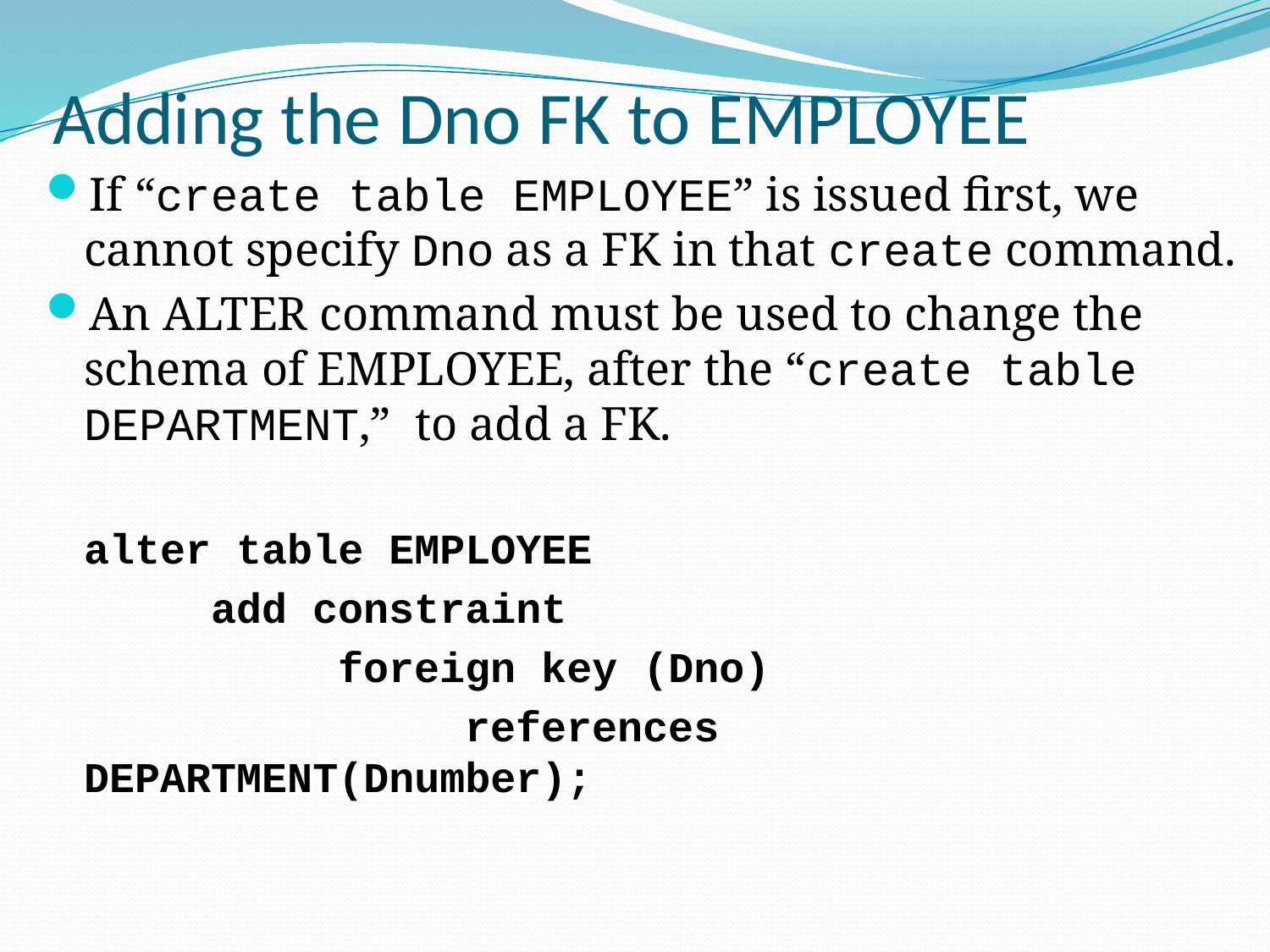

# Adding the Dno FK to EMPLOYEE
If “create table EMPLOYEE” is issued first, we cannot specify Dno as a FK in that create command.
An ALTER command must be used to change the schema of EMPLOYEE, after the “create table DEPARTMENT,”  to add a FK.

	alter table EMPLOYEE
		add constraint
			foreign key (Dno)
				references DEPARTMENT(Dnumber);